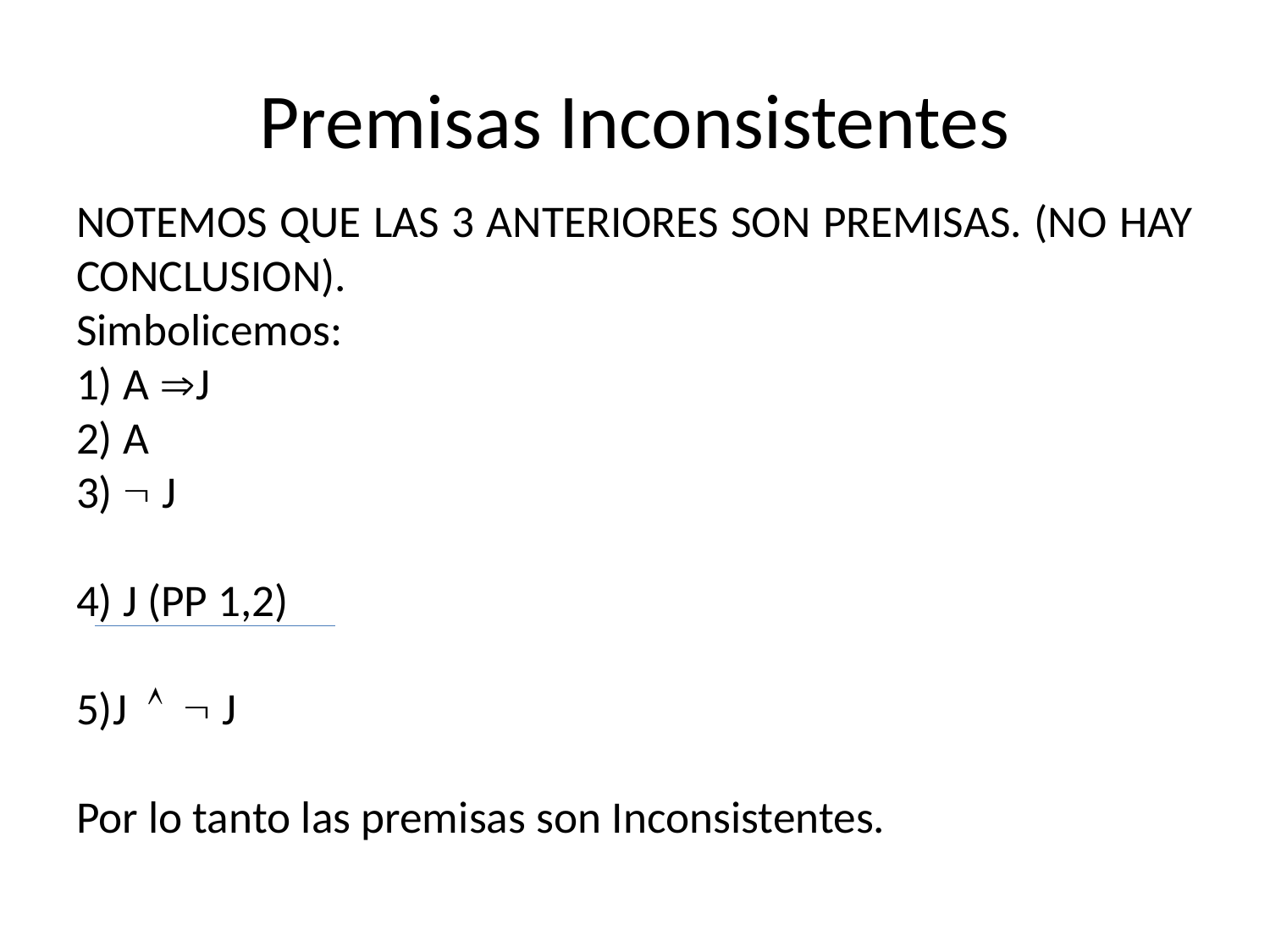

# Premisas Inconsistentes
NOTEMOS QUE LAS 3 ANTERIORES SON PREMISAS. (NO HAY CONCLUSION).
Simbolicemos:
1) A ⇒J
2) A
3) ¬ J

4) J (PP 1,2)

5)J  ∧  ¬ J

Por lo tanto las premisas son Inconsistentes.